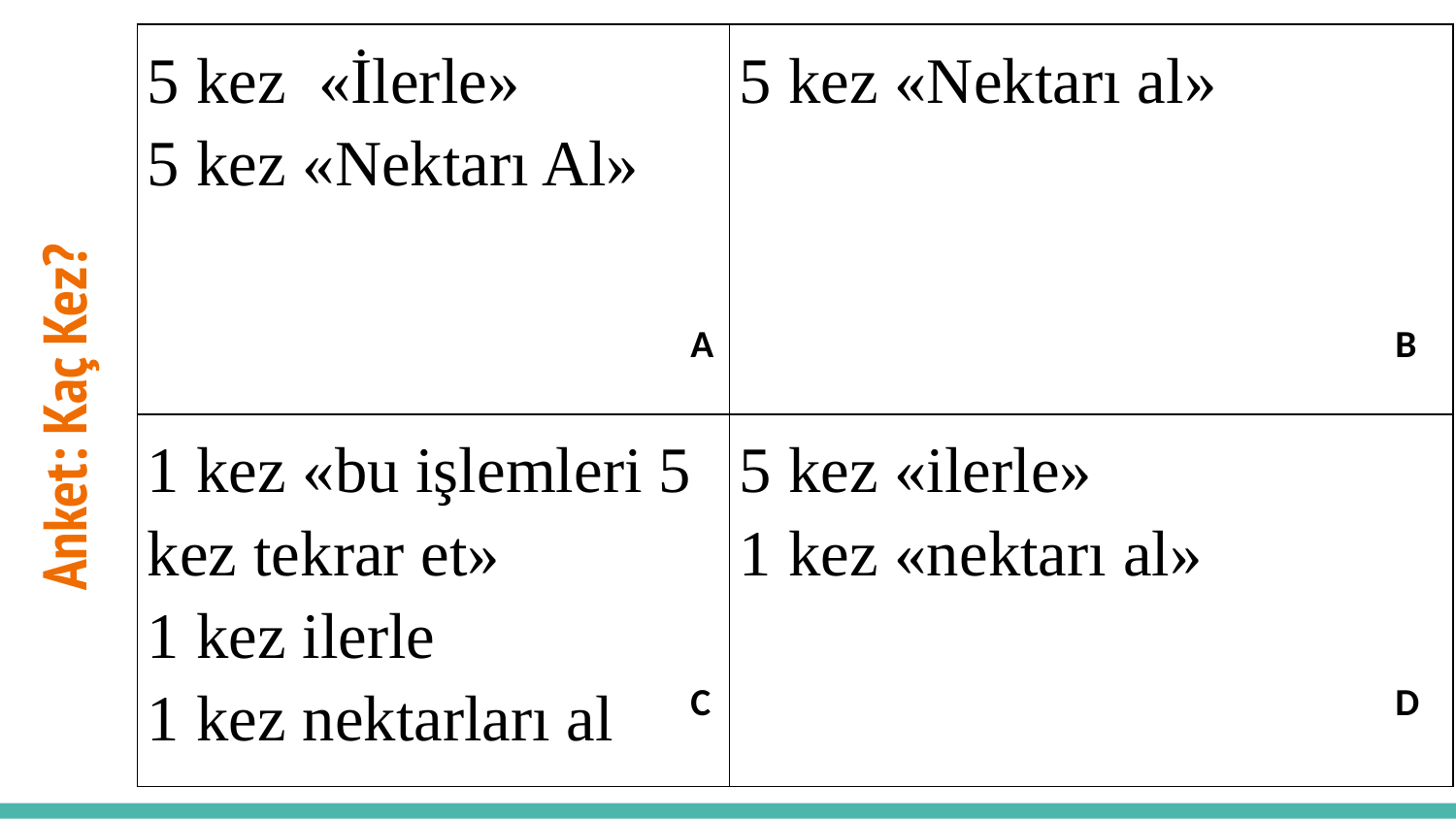

| 5 kez «İlerle» 5 kez «Nektarı Al» | 5 kez «Nektarı al» |
| --- | --- |
| 1 kez «bu işlemleri 5 kez tekrar et» 1 kez ilerle 1 kez nektarları al | 5 kez «ilerle» 1 kez «nektarı al» |
# Anket: Kaç Kez?

A
B
C
D